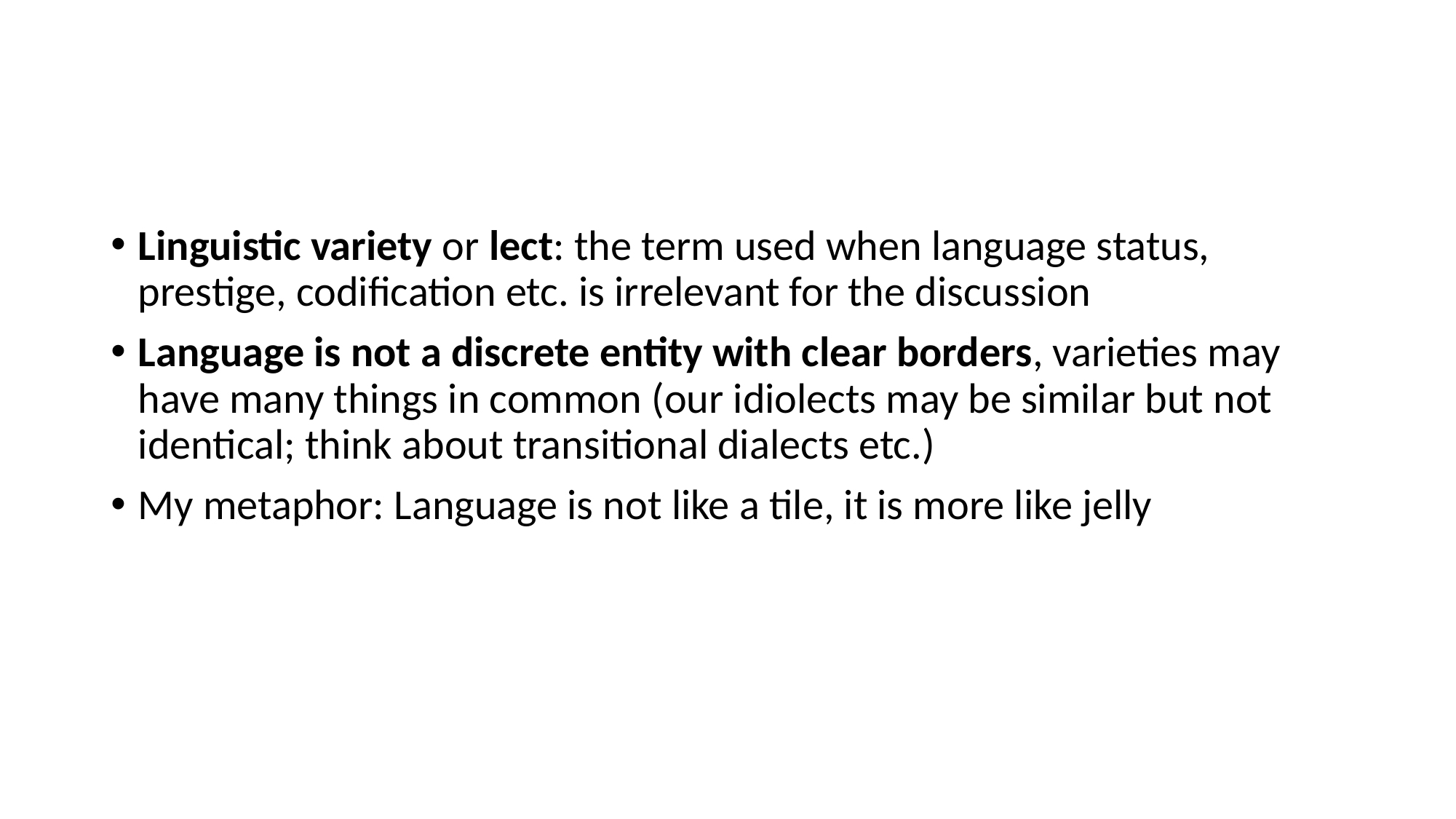

#
Linguistic variety or lect: the term used when language status, prestige, codification etc. is irrelevant for the discussion
Language is not a discrete entity with clear borders, varieties may have many things in common (our idiolects may be similar but not identical; think about transitional dialects etc.)
My metaphor: Language is not like a tile, it is more like jelly